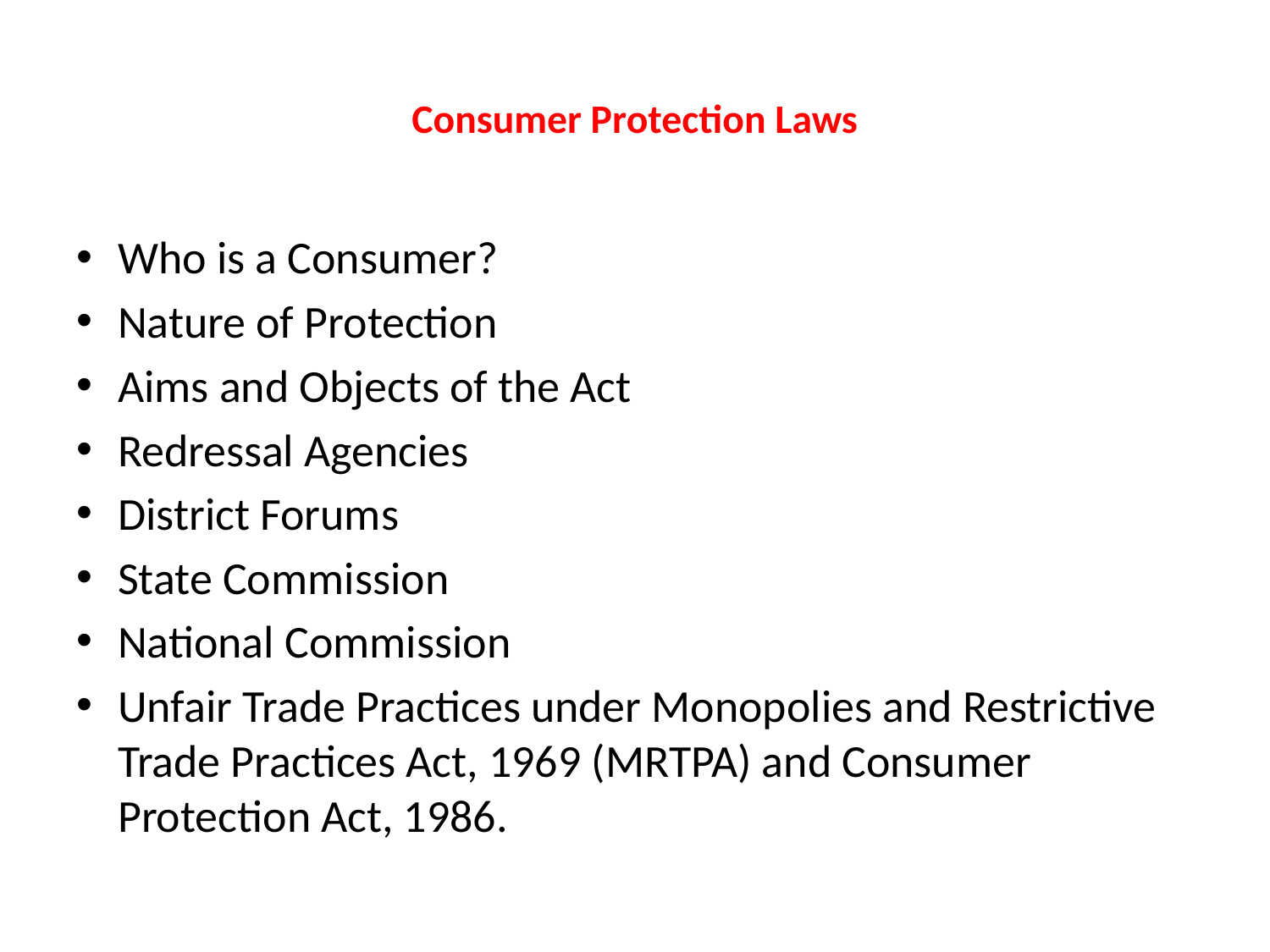

# Consumer Protection Laws
Who is a Consumer?
Nature of Protection
Aims and Objects of the Act
Redressal Agencies
District Forums
State Commission
National Commission
Unfair Trade Practices under Monopolies and Restrictive Trade Practices Act, 1969 (MRTPA) and Consumer Protection Act, 1986.